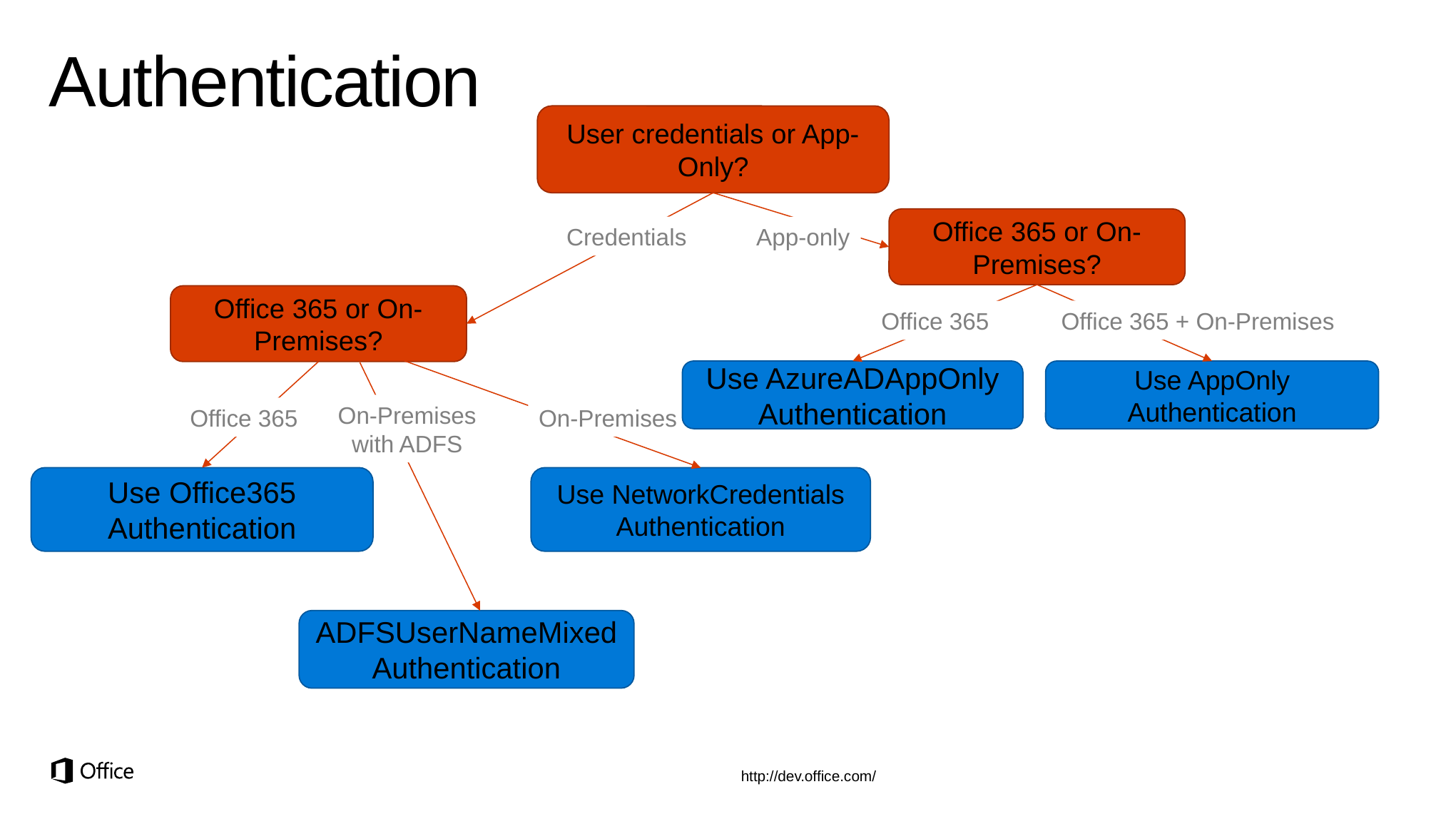

# Authentication
User credentials or App-Only?
Office 365 or On-Premises?
App-only
Credentials
Office 365 or On-Premises?
Office 365
Use AzureADAppOnly Authentication
Office 365 + On-Premises
Use AppOnly Authentication
On-Premises
Use NetworkCredentials Authentication
Office 365
Use Office365 Authentication
On-Premises
with ADFS
ADFSUserNameMixed Authentication